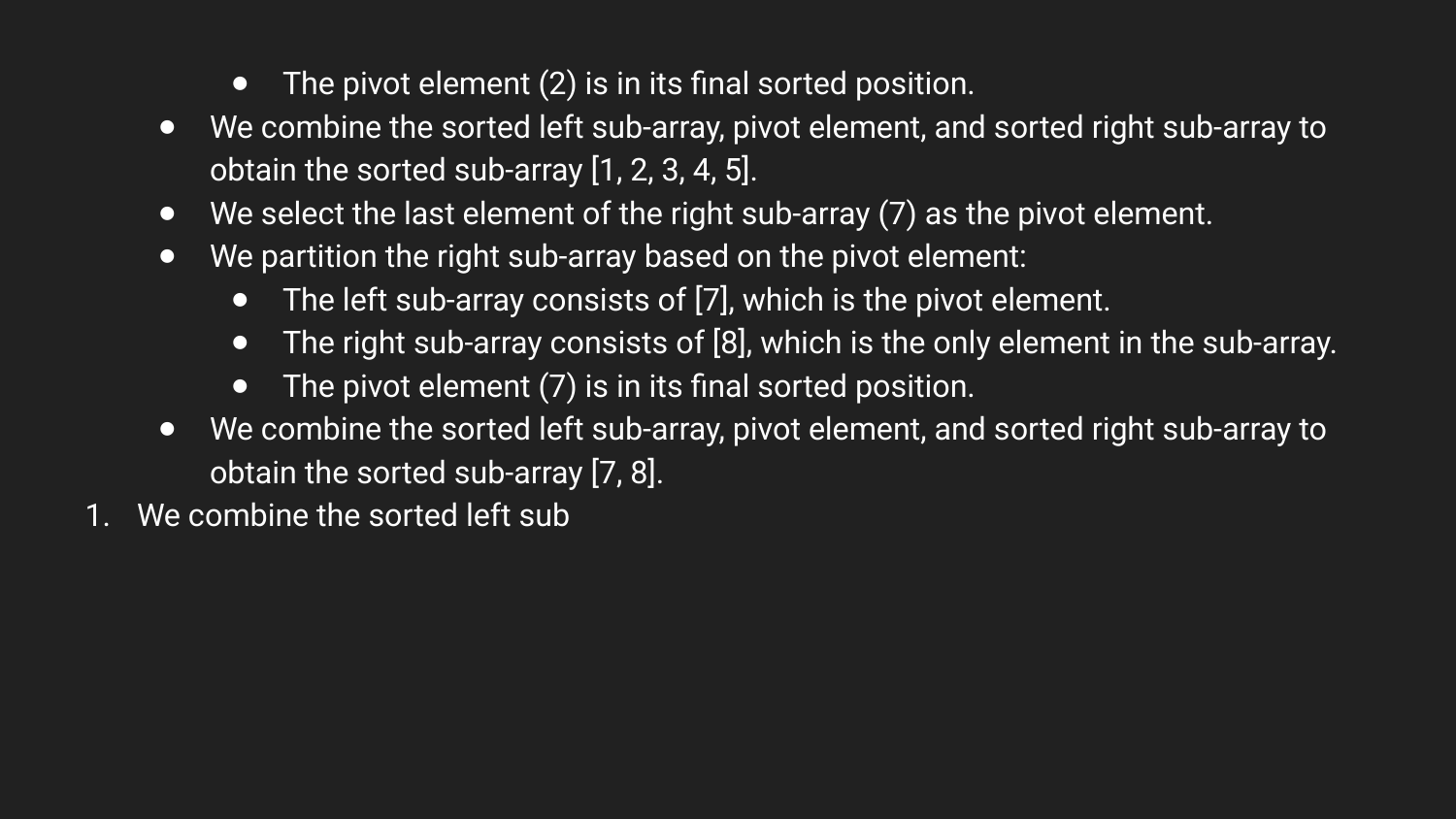

The pivot element (2) is in its final sorted position.
We combine the sorted left sub-array, pivot element, and sorted right sub-array to obtain the sorted sub-array [1, 2, 3, 4, 5].
We select the last element of the right sub-array (7) as the pivot element.
We partition the right sub-array based on the pivot element:
The left sub-array consists of [7], which is the pivot element.
The right sub-array consists of [8], which is the only element in the sub-array.
The pivot element (7) is in its final sorted position.
We combine the sorted left sub-array, pivot element, and sorted right sub-array to obtain the sorted sub-array [7, 8].
We combine the sorted left sub

#